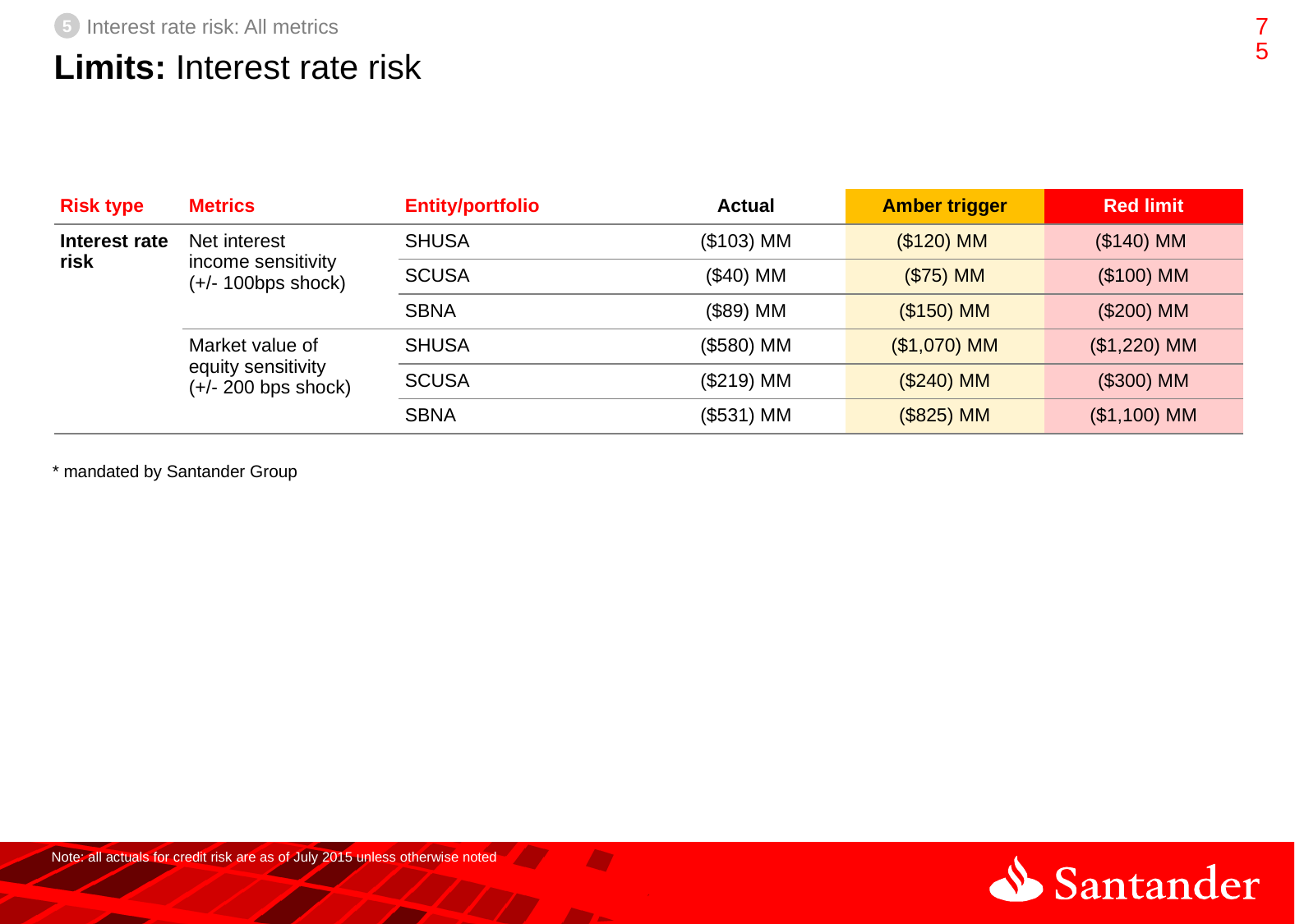

75
5
Interest rate risk: All metrics
# Limits: Interest rate risk
| Risk type | Metrics | Entity/portfolio | Actual | Amber trigger | Red limit |
| --- | --- | --- | --- | --- | --- |
| Interest rate risk | Net interest income sensitivity (+/- 100bps shock) | SHUSA | ($103) MM | ($120) MM | ($140) MM |
|  |  | SCUSA | ($40) MM | ($75) MM | ($100) MM |
|  |  | SBNA | ($89) MM | ($150) MM | ($200) MM |
|  | Market value of equity sensitivity (+/- 200 bps shock) | SHUSA | ($580) MM | ($1,070) MM | ($1,220) MM |
|  |  | SCUSA | ($219) MM | ($240) MM | ($300) MM |
|  |  | SBNA | ($531) MM | ($825) MM | ($1,100) MM |
* mandated by Santander Group
Note: all actuals for credit risk are as of July 2015 unless otherwise noted